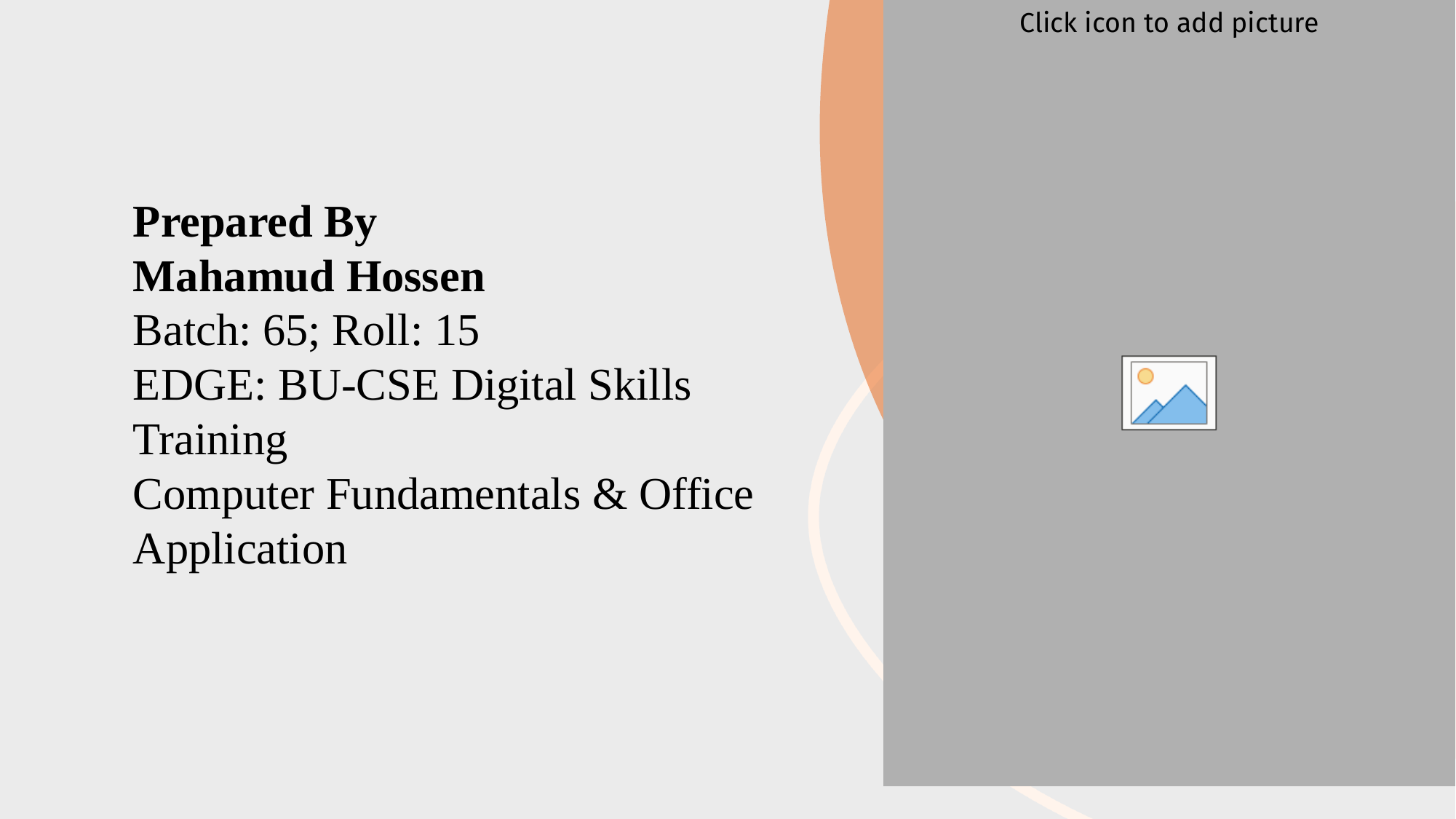

# Prepared By Mahamud Hossen Batch: 65; Roll: 15 EDGE: BU-CSE Digital Skills Training Computer Fundamentals & Office Application